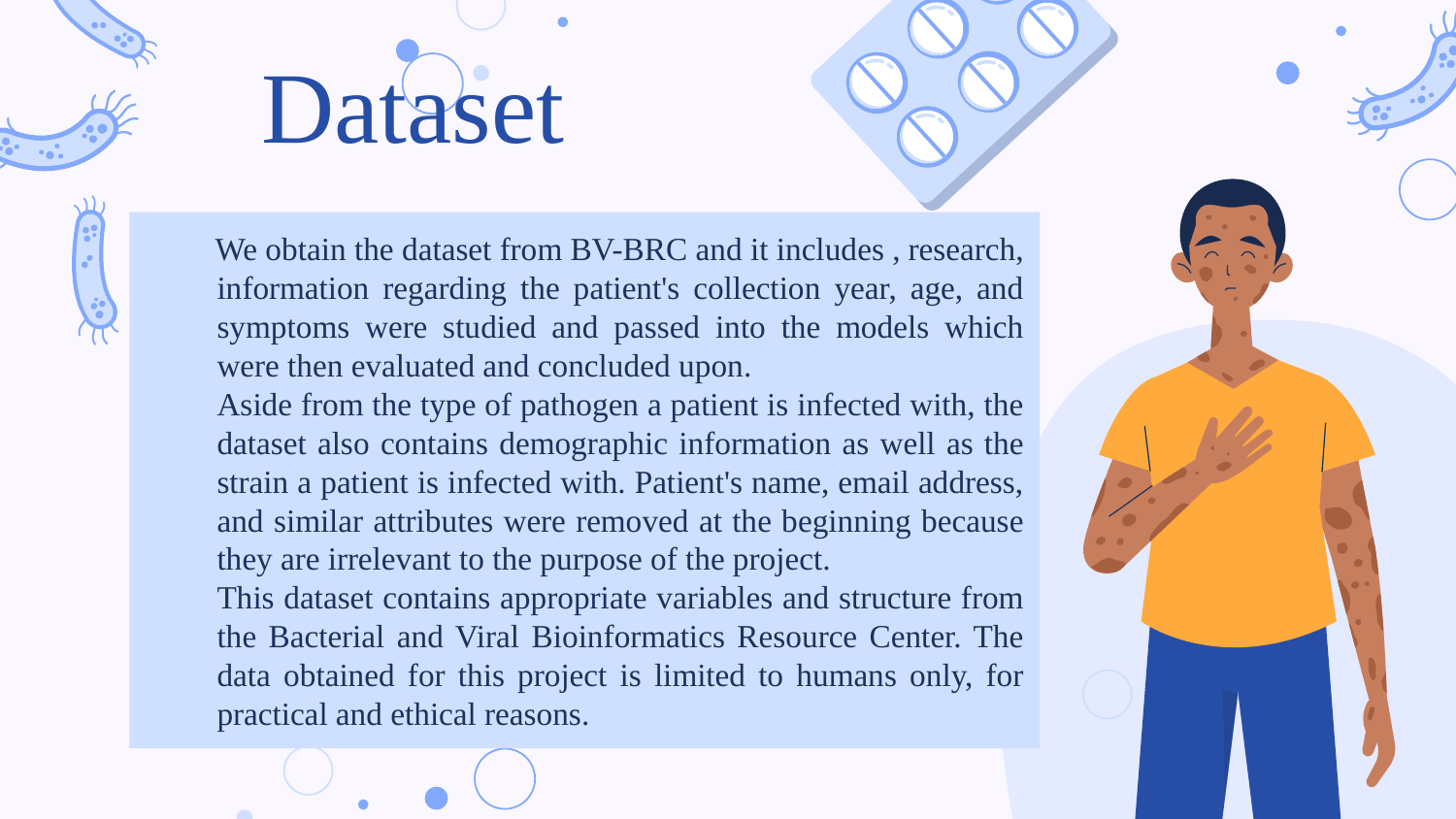

# Dataset

      We obtain the dataset from BV-BRC and it includes , research, information regarding the patient's collection year, age, and symptoms were studied and passed into the models which were then evaluated and concluded upon.
	Aside from the type of pathogen a patient is infected with, the dataset also contains demographic information as well as the strain a patient is infected with. Patient's name, email address, and similar attributes were removed at the beginning because they are irrelevant to the purpose of the project.
	This dataset contains appropriate variables and structure from the Bacterial and Viral Bioinformatics Resource Center. The data obtained for this project is limited to humans only, for practical and ethical reasons.